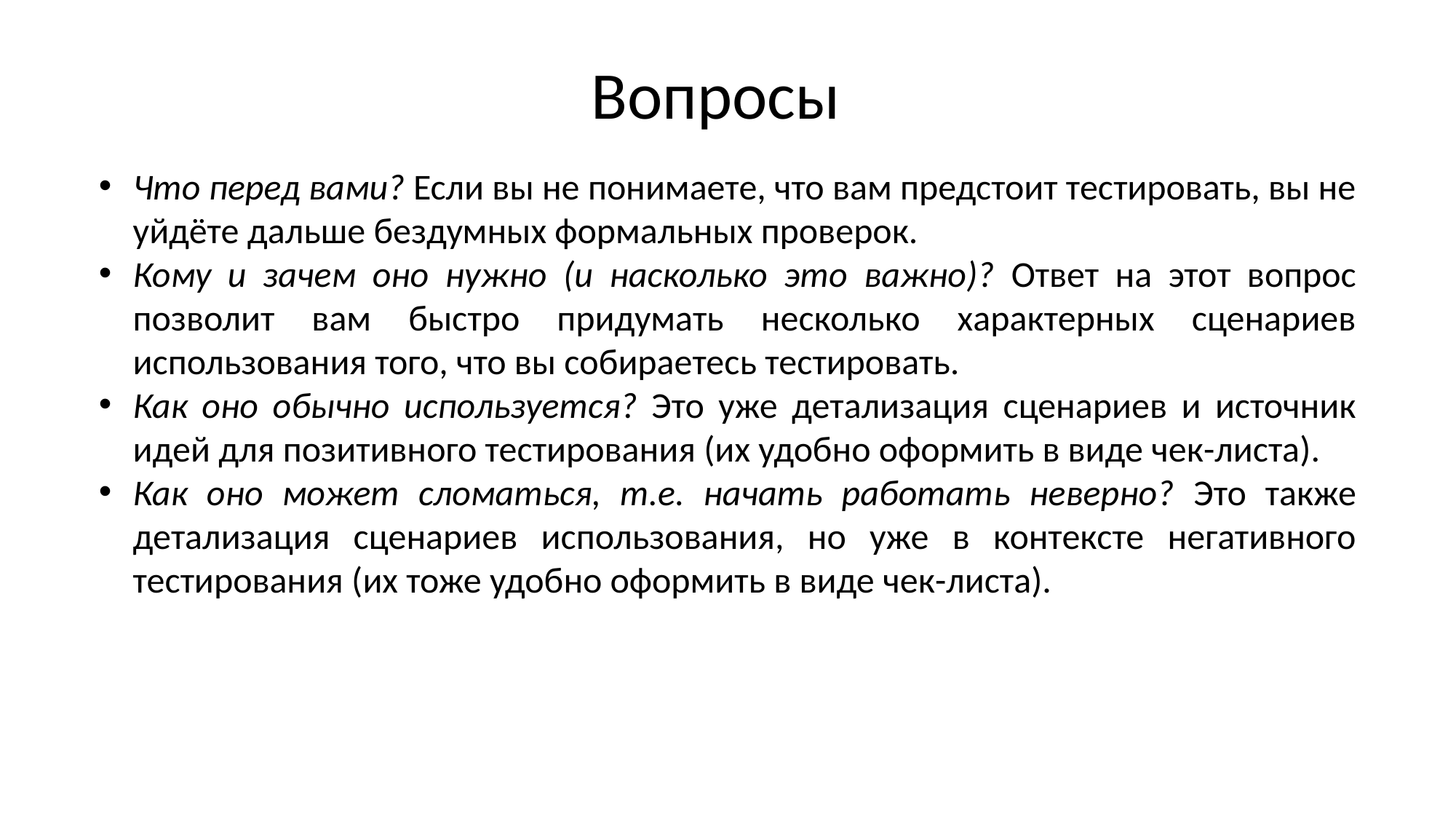

# Вопросы
Что перед вами? Если вы не понимаете, что вам предстоит тестировать, вы не уйдёте дальше бездумных формальных проверок.
Кому и зачем оно нужно (и насколько это важно)? Ответ на этот вопрос позволит вам быстро придумать несколько характерных сценариев использования того, что вы собираетесь тестировать.
Как оно обычно используется? Это уже детализация сценариев и источник идей для позитивного тестирования (их удобно оформить в виде чек-листа).
Как оно может сломаться, т.е. начать работать неверно? Это также детализация сценариев использования, но уже в контексте негативного тестирования (их тоже удобно оформить в виде чек-листа).